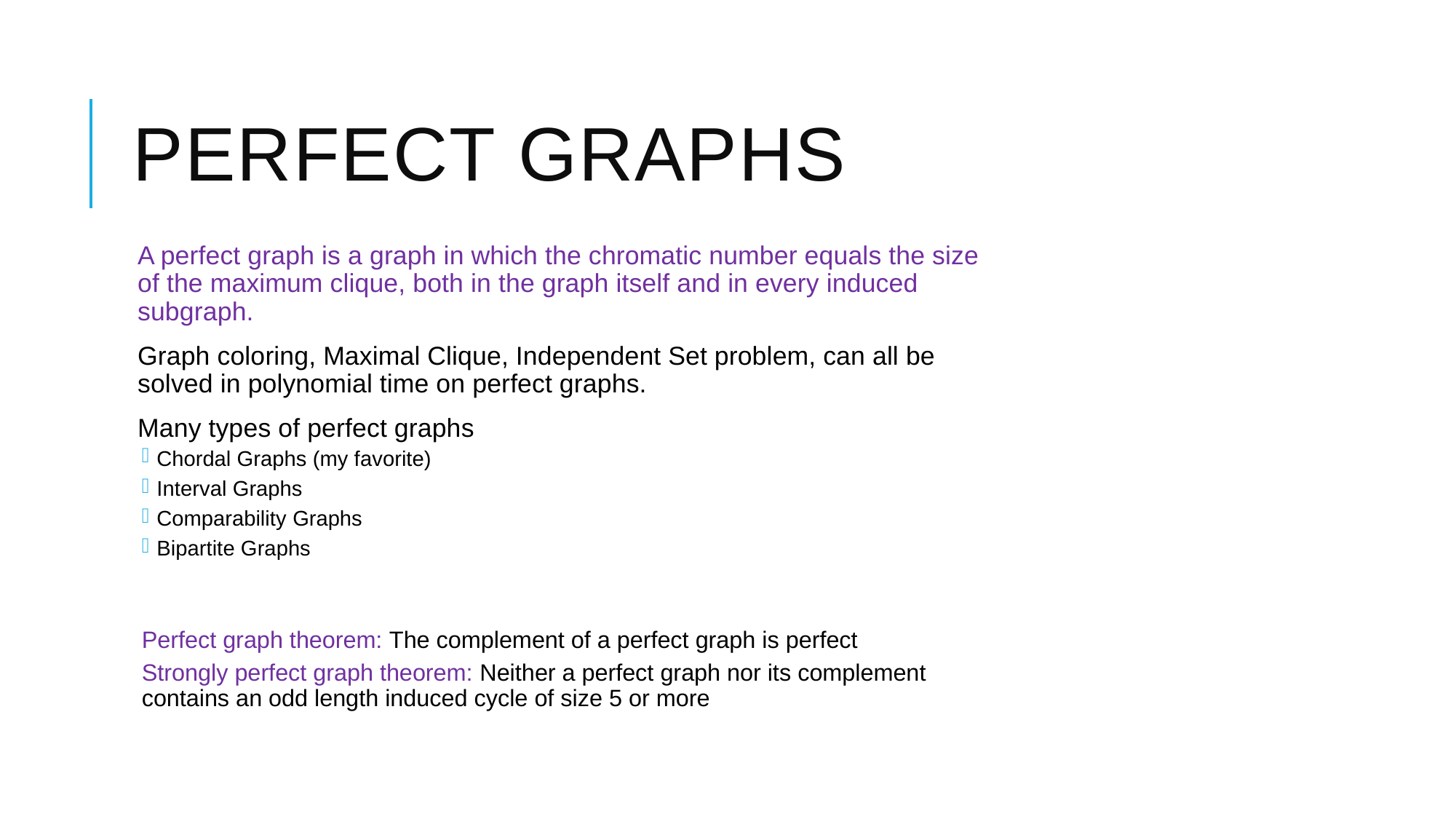

# Perfect Graphs
A perfect graph is a graph in which the chromatic number equals the size of the maximum clique, both in the graph itself and in every induced subgraph.
Graph coloring, Maximal Clique, Independent Set problem, can all be solved in polynomial time on perfect graphs.
Many types of perfect graphs
Chordal Graphs (my favorite)
Interval Graphs
Comparability Graphs
Bipartite Graphs

Perfect graph theorem: The complement of a perfect graph is perfect
Strongly perfect graph theorem: Neither a perfect graph nor its complement contains an odd length induced cycle of size 5 or more